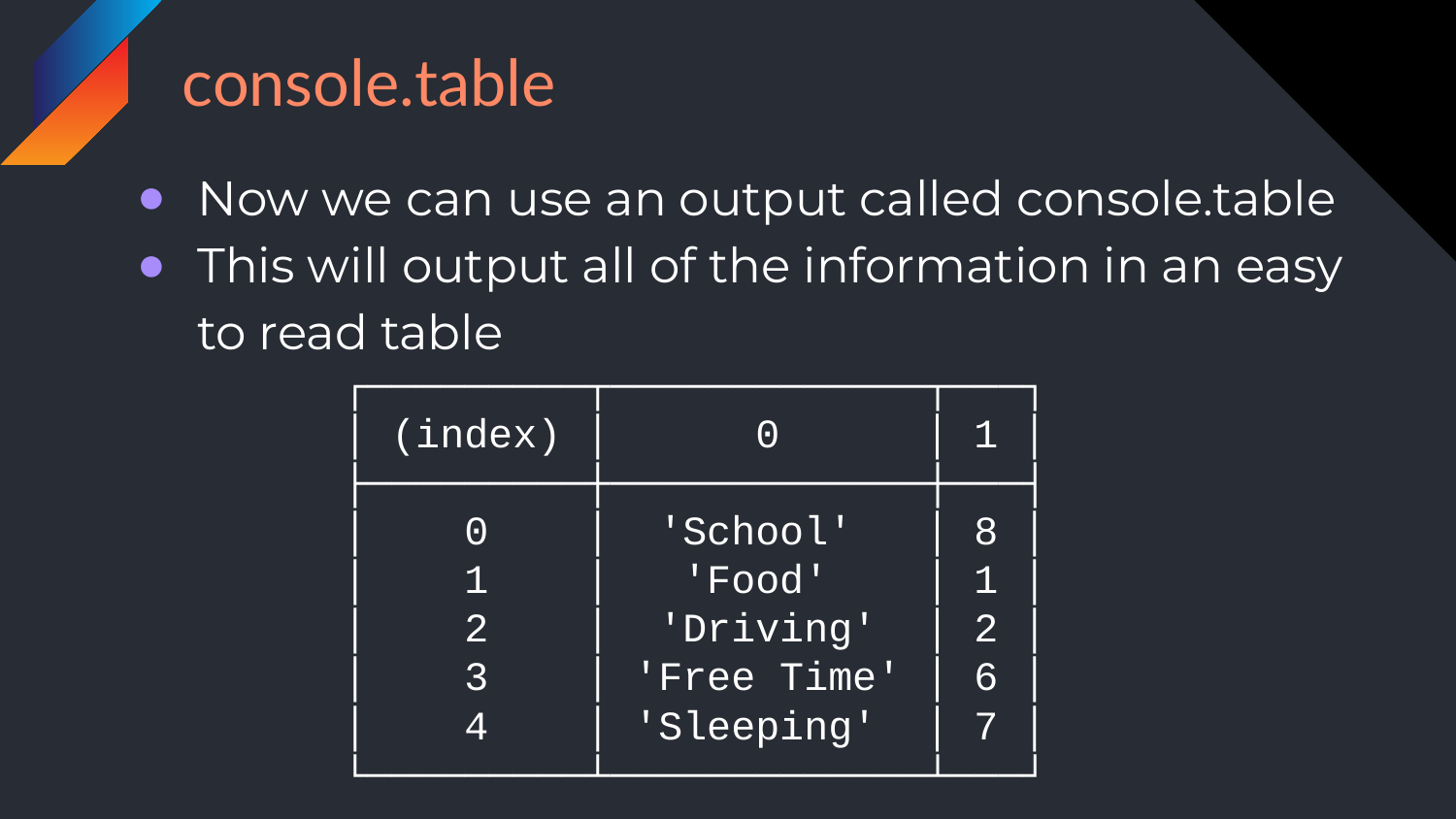

# console.table
Now we can use an output called console.table
This will output all of the information in an easy to read table
┌─────────┬─────────────┬───┐
│ (index) │      0      │ 1 │
├─────────┼─────────────┼───┤
│    0    │  'School'   │ 8 │
│    1    │   'Food'    │ 1 │
│    2    │  'Driving'  │ 2 │
│    3    │ 'Free Time' │ 6 │
│    4    │ 'Sleeping'  │ 7 │
└─────────┴─────────────┴───┘